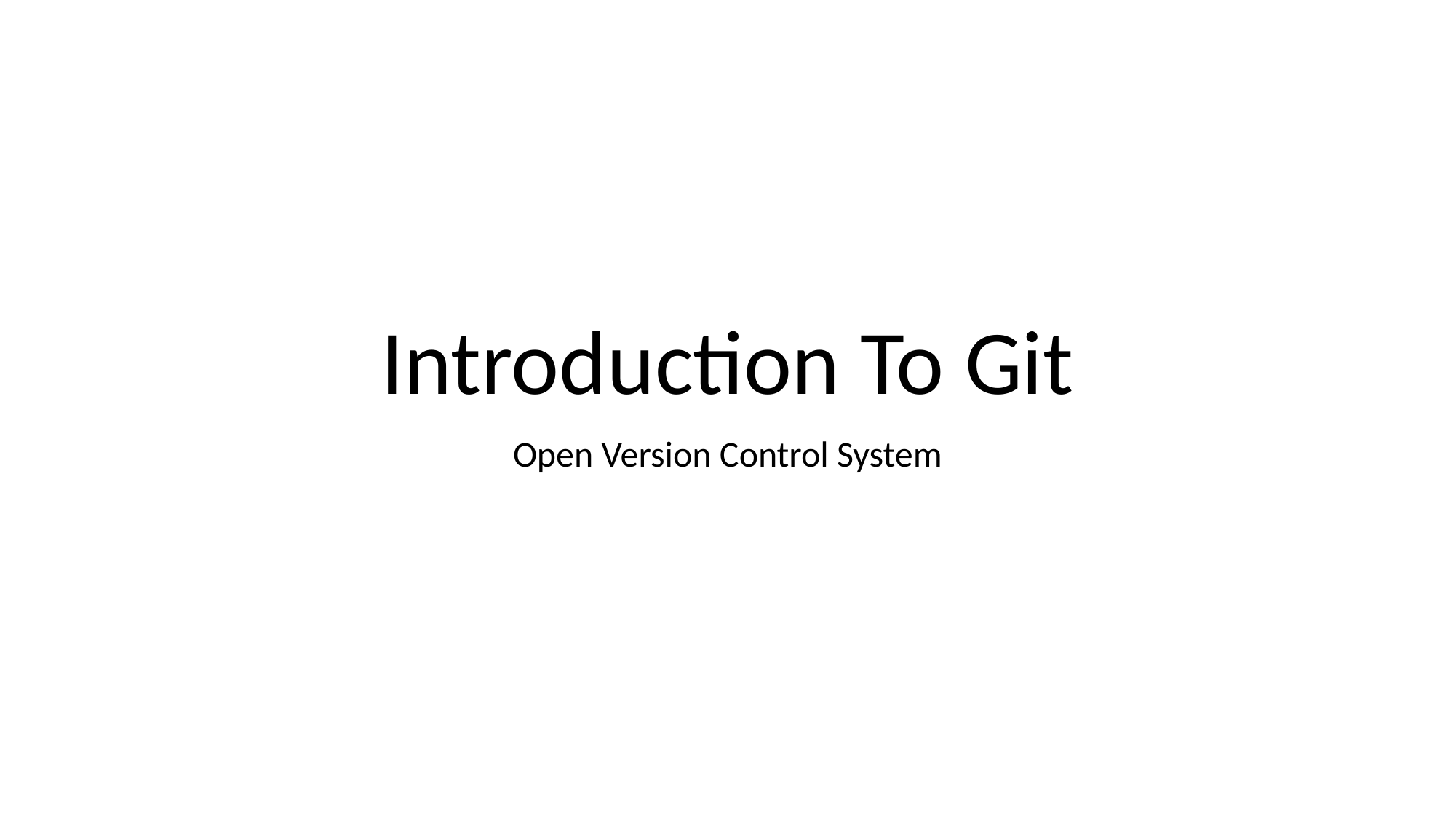

# Introduction To Git
Open Version Control System